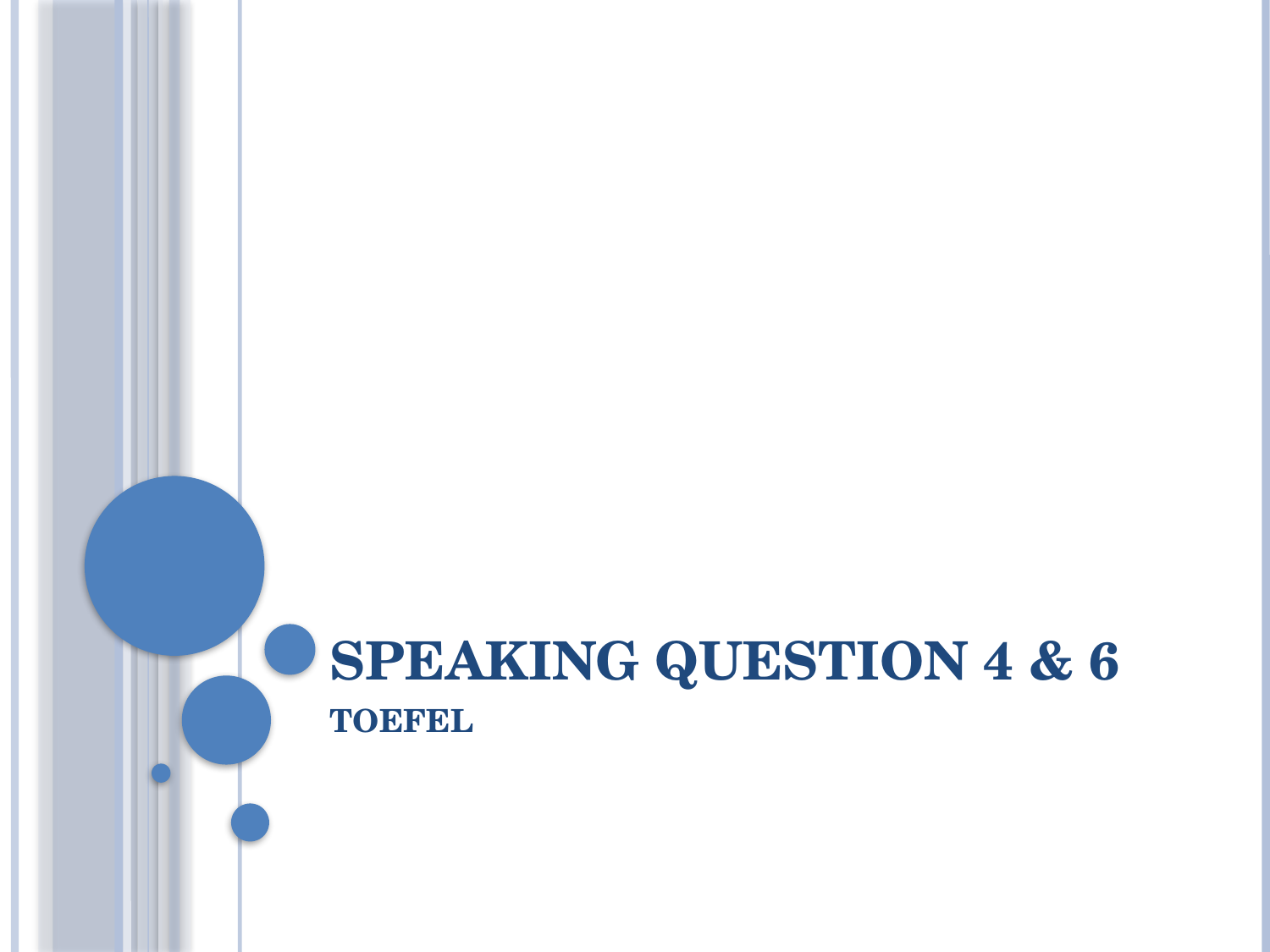

# SPEAKING QUESTION 4 & 6
TOEFEL